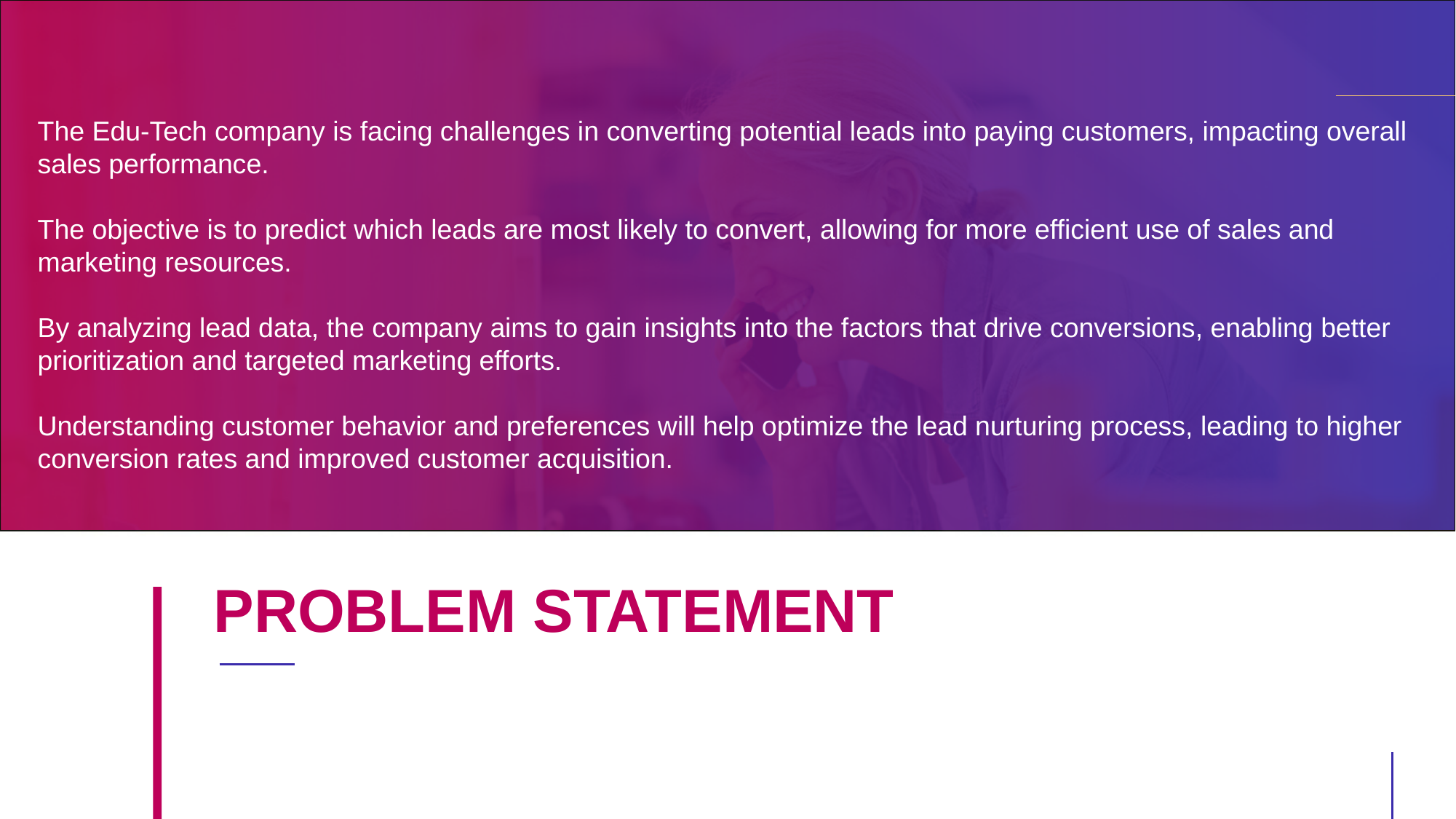

The Edu-Tech company is facing challenges in converting potential leads into paying customers, impacting overall sales performance.

The objective is to predict which leads are most likely to convert, allowing for more efficient use of sales and marketing resources.

By analyzing lead data, the company aims to gain insights into the factors that drive conversions, enabling better prioritization and targeted marketing efforts.

Understanding customer behavior and preferences will help optimize the lead nurturing process, leading to higher conversion rates and improved customer acquisition.
# PROBLEM STATEMENT